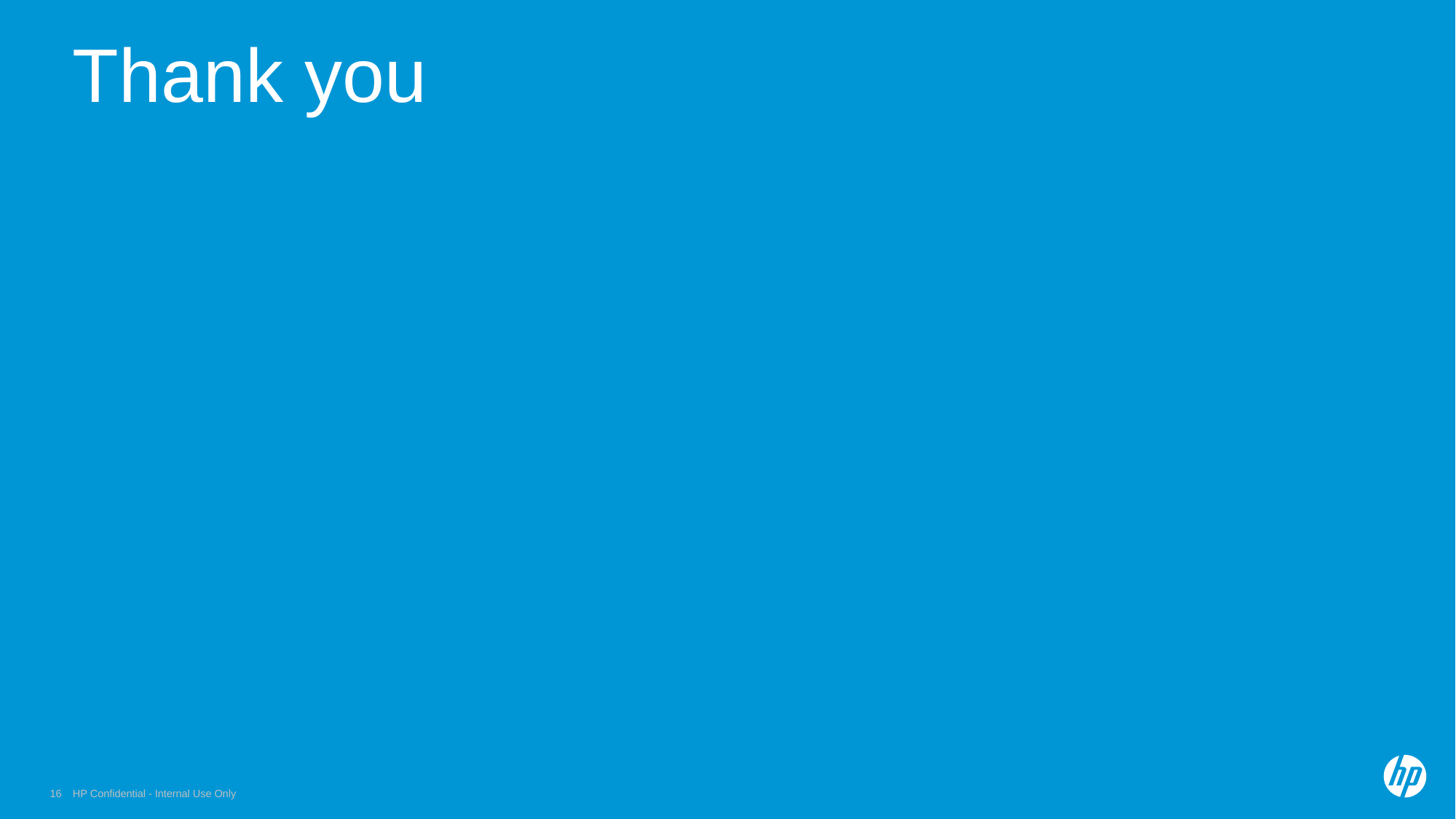

# Thank you
16
HP Confidential - Internal Use Only